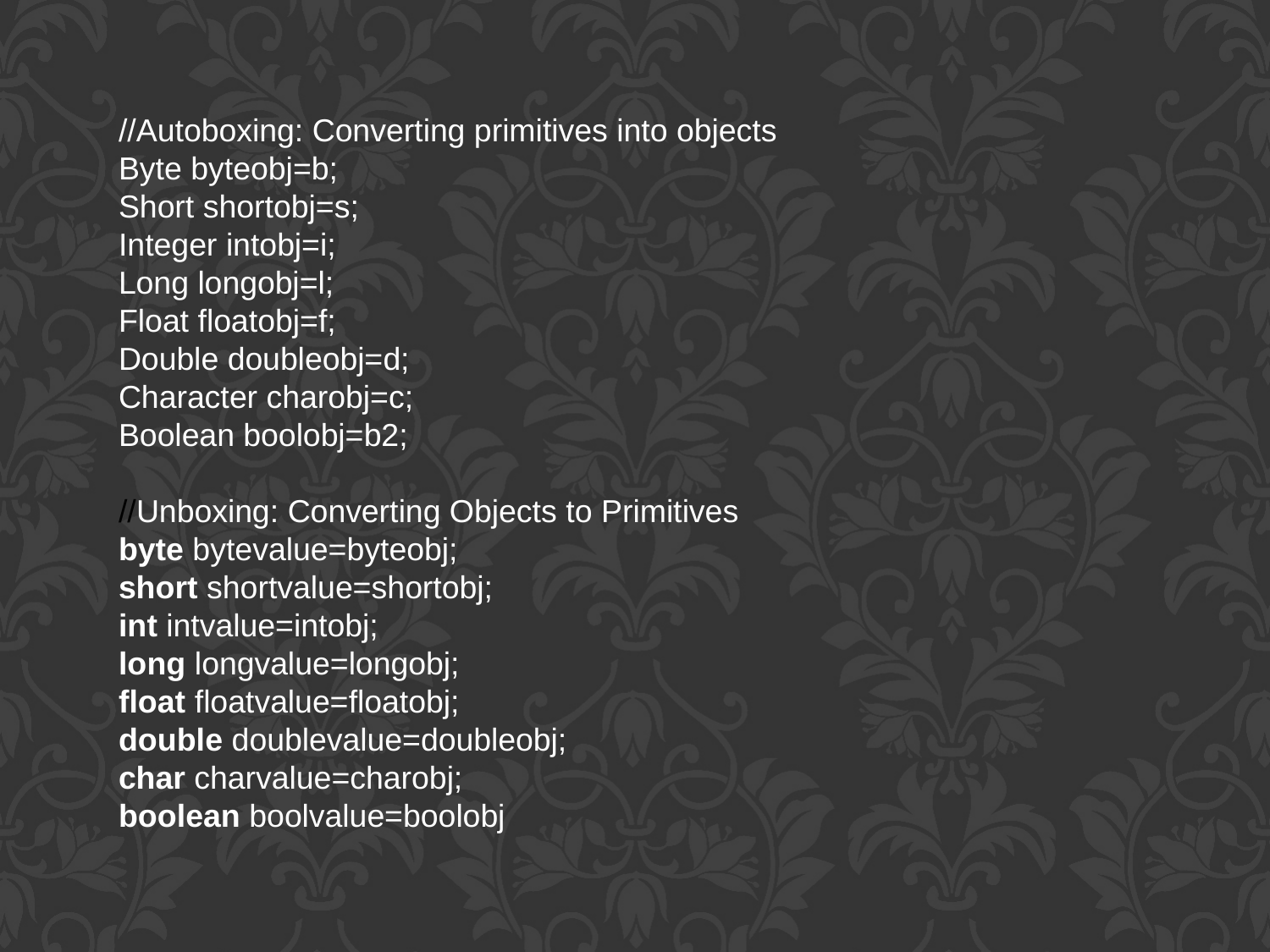

//Autoboxing: Converting primitives into objects
Byte byteobj=b;
Short shortobj=s;
Integer intobj=i;
Long longobj=l;
Float floatobj=f;
Double doubleobj=d;
Character charobj=c;
Boolean boolobj=b2;

//Unboxing: Converting Objects to Primitives
byte bytevalue=byteobj;
short shortvalue=shortobj;
int intvalue=intobj;
long longvalue=longobj;
float floatvalue=floatobj;
double doublevalue=doubleobj;
char charvalue=charobj;
boolean boolvalue=boolobj